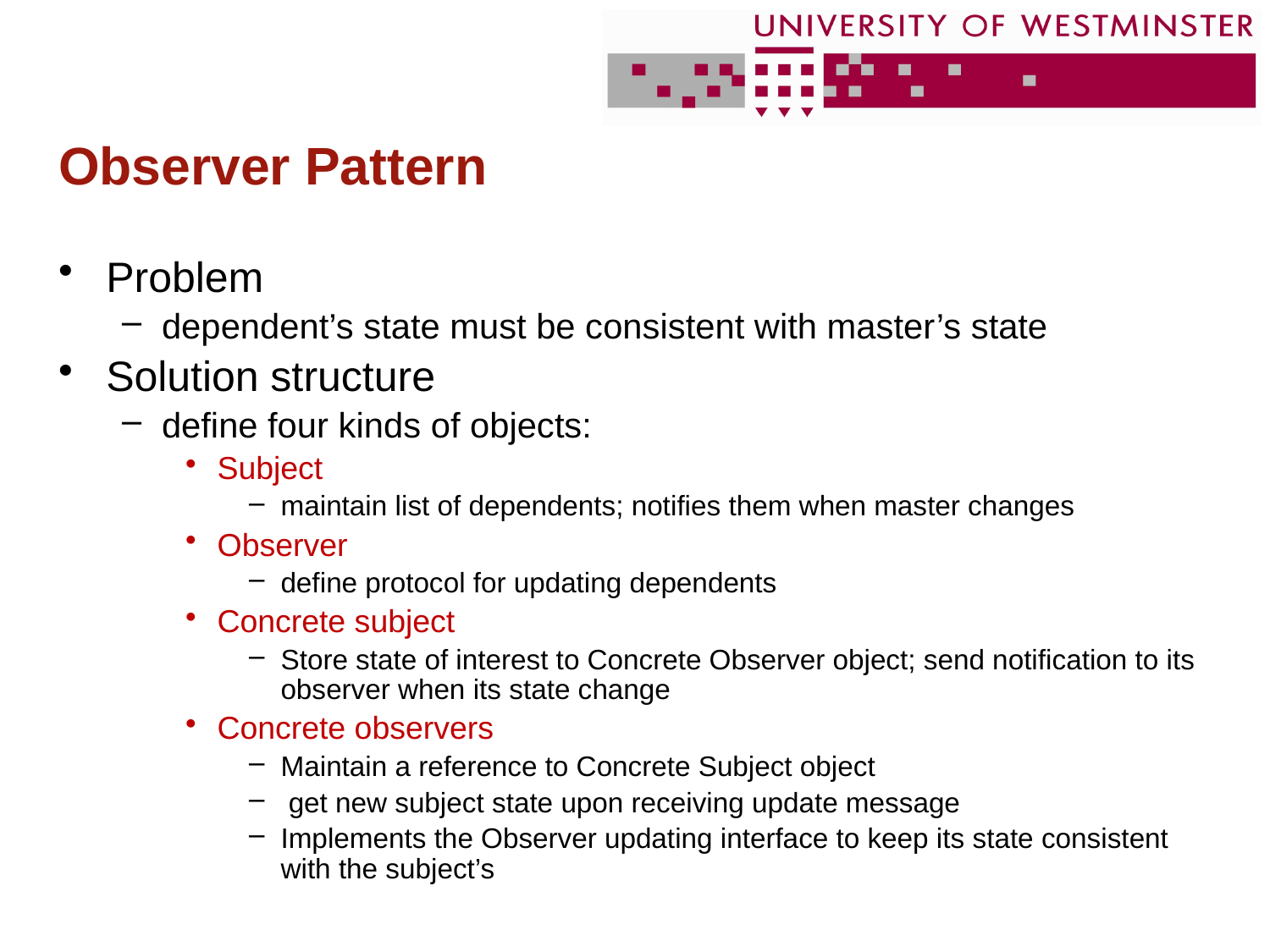

# Observer Pattern
Problem
dependent’s state must be consistent with master’s state
Solution structure
define four kinds of objects:
Subject
maintain list of dependents; notifies them when master changes
Observer
define protocol for updating dependents
Concrete subject
Store state of interest to Concrete Observer object; send notification to its observer when its state change
Concrete observers
Maintain a reference to Concrete Subject object
 get new subject state upon receiving update message
Implements the Observer updating interface to keep its state consistent with the subject’s